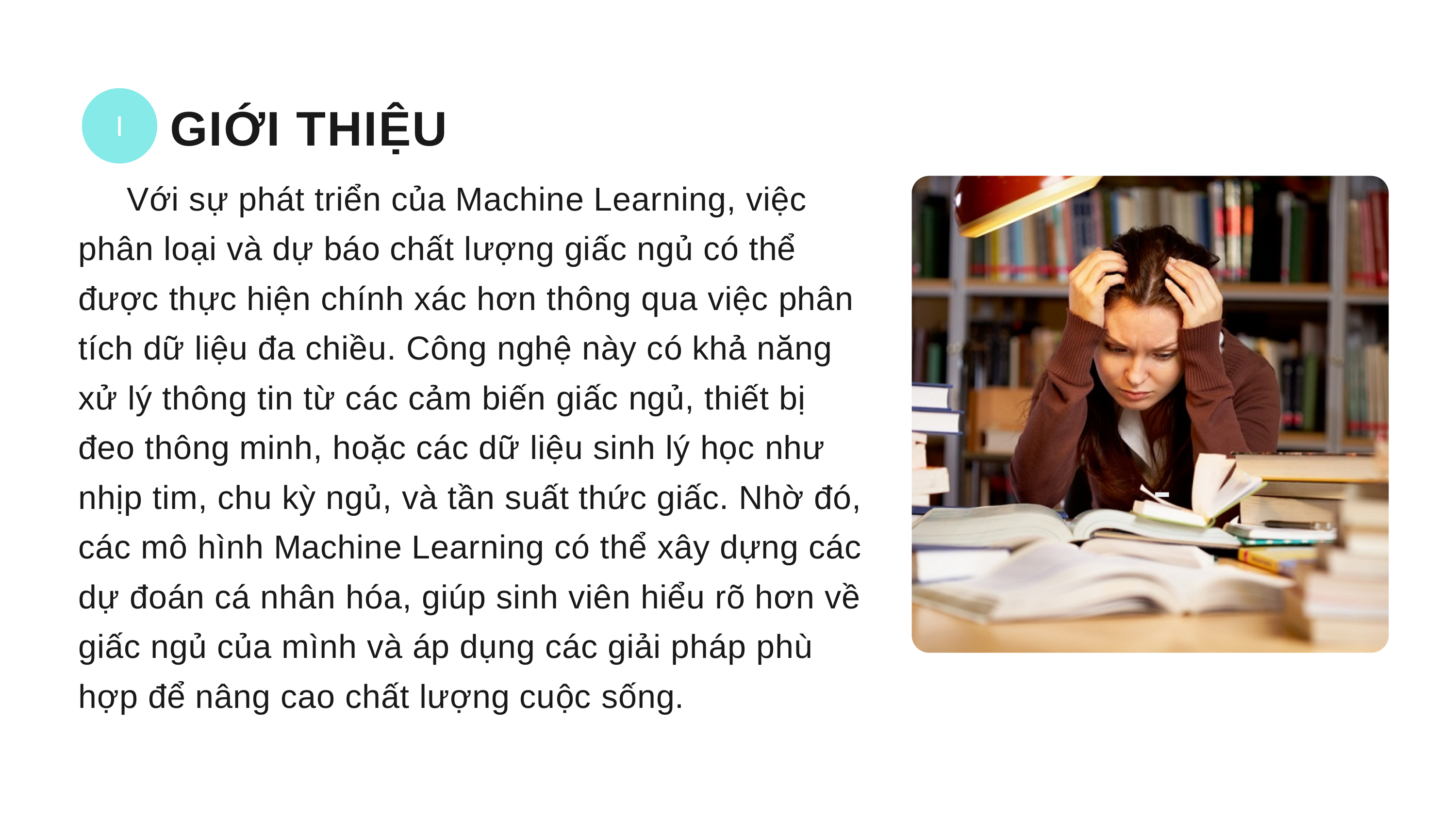

I
GIỚI THIỆU
     Với sự phát triển của Machine Learning, việc phân loại và dự báo chất lượng giấc ngủ có thể được thực hiện chính xác hơn thông qua việc phân tích dữ liệu đa chiều. Công nghệ này có khả năng xử lý thông tin từ các cảm biến giấc ngủ, thiết bị đeo thông minh, hoặc các dữ liệu sinh lý học như nhịp tim, chu kỳ ngủ, và tần suất thức giấc. Nhờ đó, các mô hình Machine Learning có thể xây dựng các dự đoán cá nhân hóa, giúp sinh viên hiểu rõ hơn về giấc ngủ của mình và áp dụng các giải pháp phù hợp để nâng cao chất lượng cuộc sống.